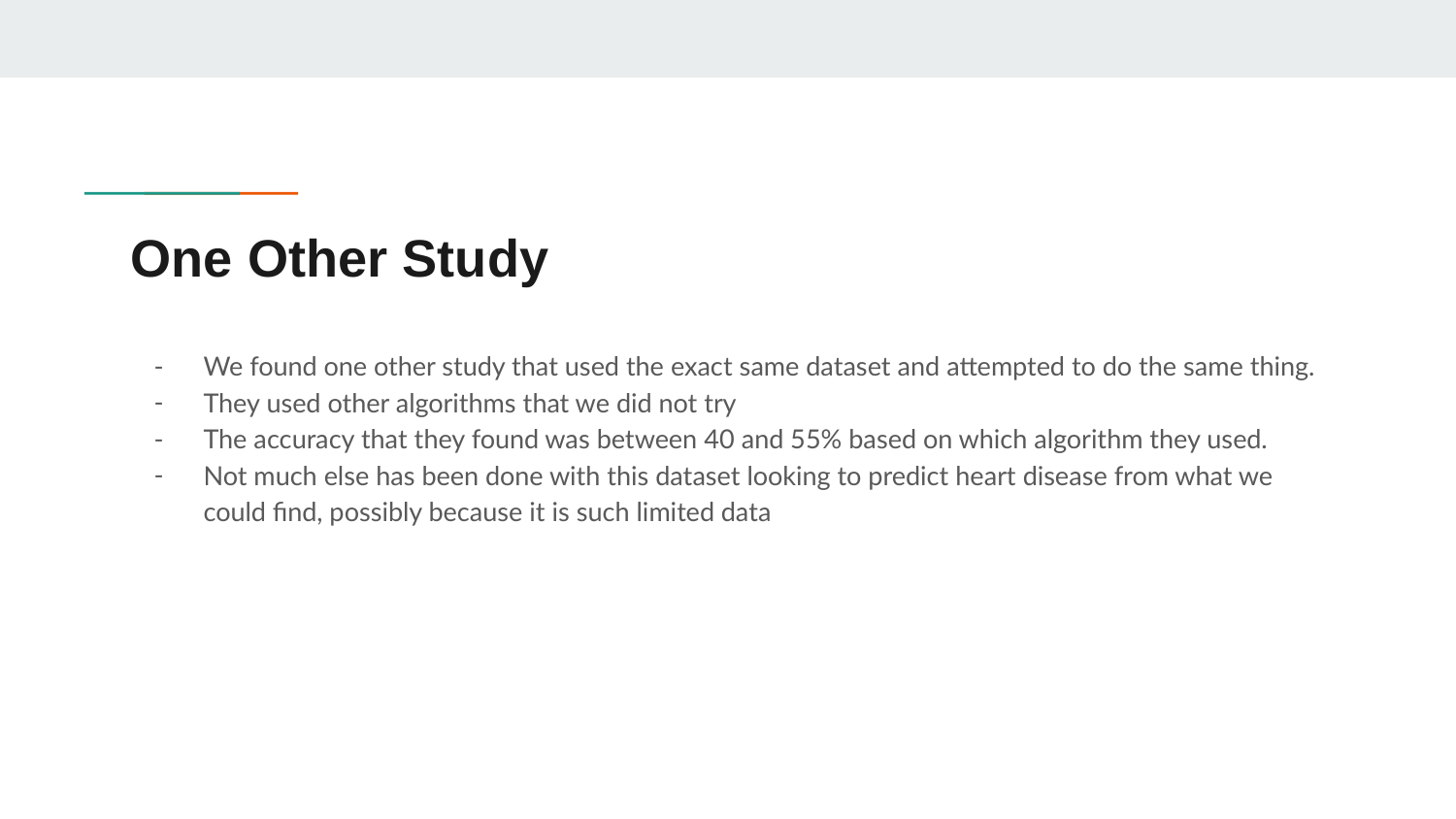

# One Other Study
We found one other study that used the exact same dataset and attempted to do the same thing.
They used other algorithms that we did not try
The accuracy that they found was between 40 and 55% based on which algorithm they used.
Not much else has been done with this dataset looking to predict heart disease from what we could find, possibly because it is such limited data